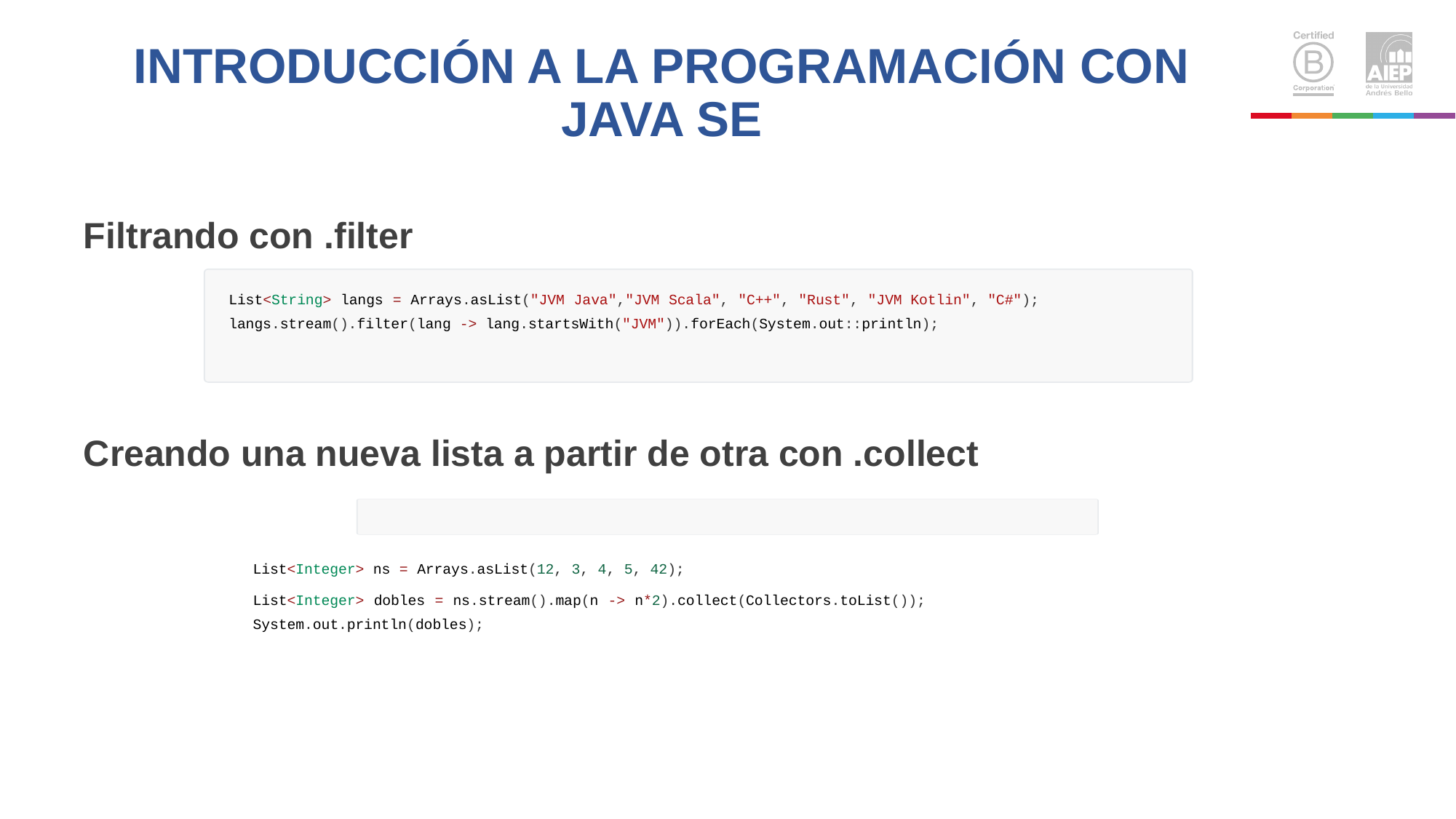

# INTRODUCCIÓN A LA PROGRAMACIÓN CON JAVA SE

Filtrando con .filter

Creando una nueva lista a partir de otra con .collect

List<String> langs = Arrays.asList("JVM Java","JVM Scala", "C++", "Rust", "JVM Kotlin", "C#");
langs.stream().filter(lang -> lang.startsWith("JVM")).forEach(System.out::println);

List<Integer> ns = Arrays.asList(12, 3, 4, 5, 42);
List<Integer> dobles = ns.stream().map(n -> n*2).collect(Collectors.toList()); System.out.println(dobles);